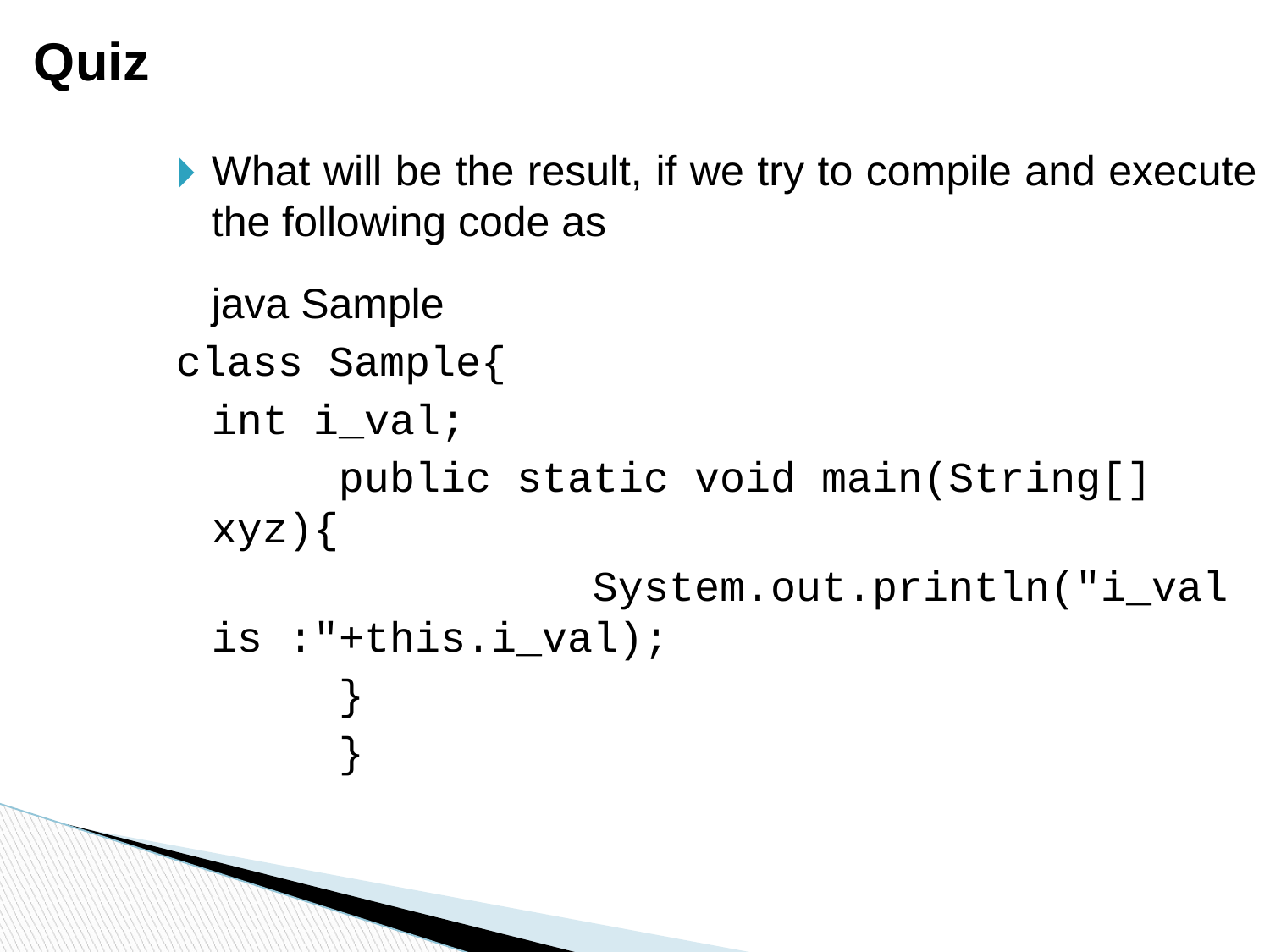

Quiz
What will be the result, if we try to compile and execute the following code as

	java Sample
class Sample{
	int i_val;
		public static void main(String[] xyz){
				System.out.println("i_val is :"+this.i_val);
		}
		}